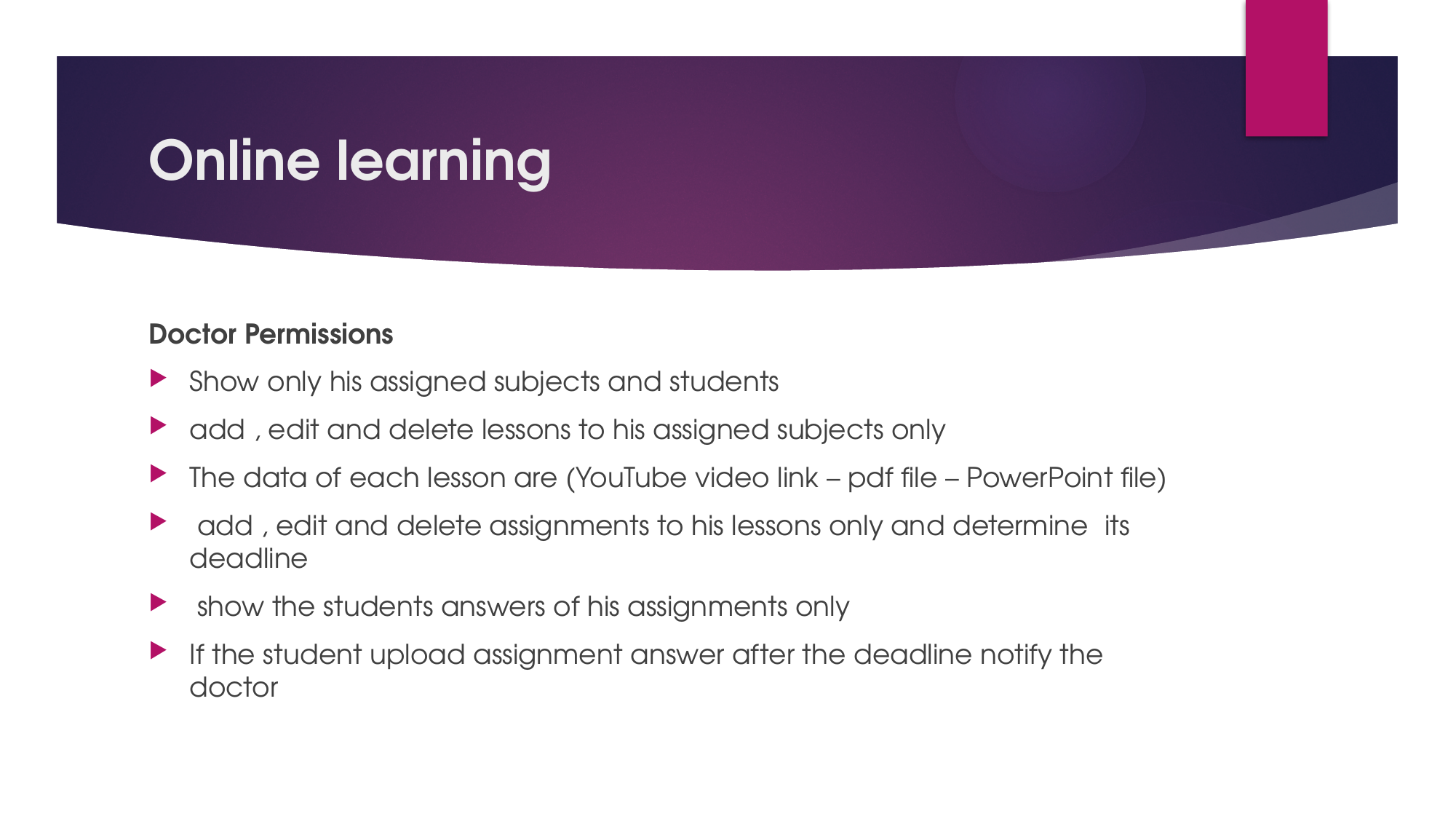

# Online learning
Doctor Permissions
Show only his assigned subjects and students
add , edit and delete lessons to his assigned subjects only
The data of each lesson are (YouTube video link – pdf file – PowerPoint file)
 add , edit and delete assignments to his lessons only and determine  its deadline
 show the students answers of his assignments only
If the student upload assignment answer after the deadline notify the doctor